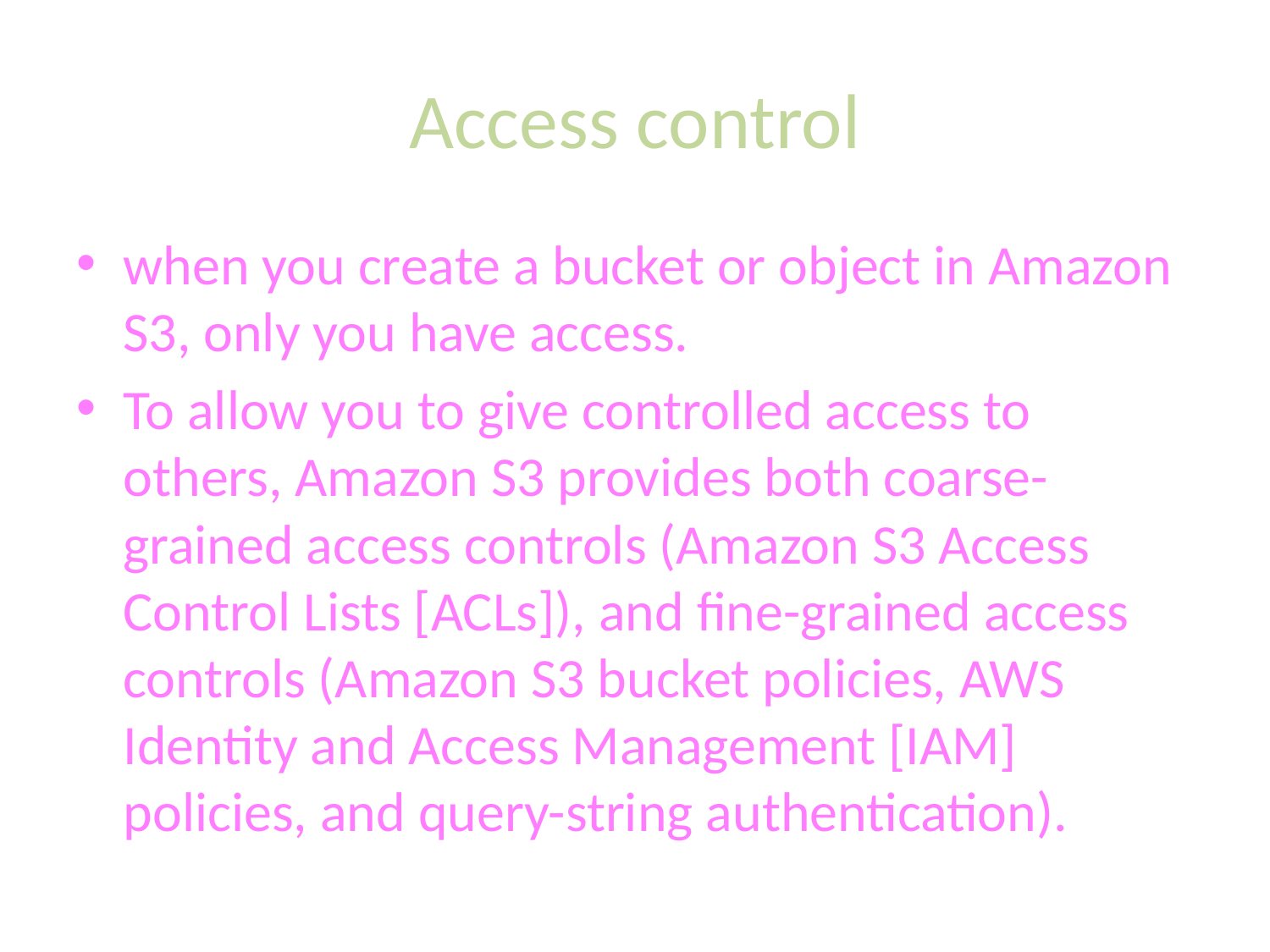

# Access control
when you create a bucket or object in Amazon S3, only you have access.
To allow you to give controlled access to others, Amazon S3 provides both coarse-grained access controls (Amazon S3 Access Control Lists [ACLs]), and fine-grained access controls (Amazon S3 bucket policies, AWS Identity and Access Management [IAM] policies, and query-string authentication).